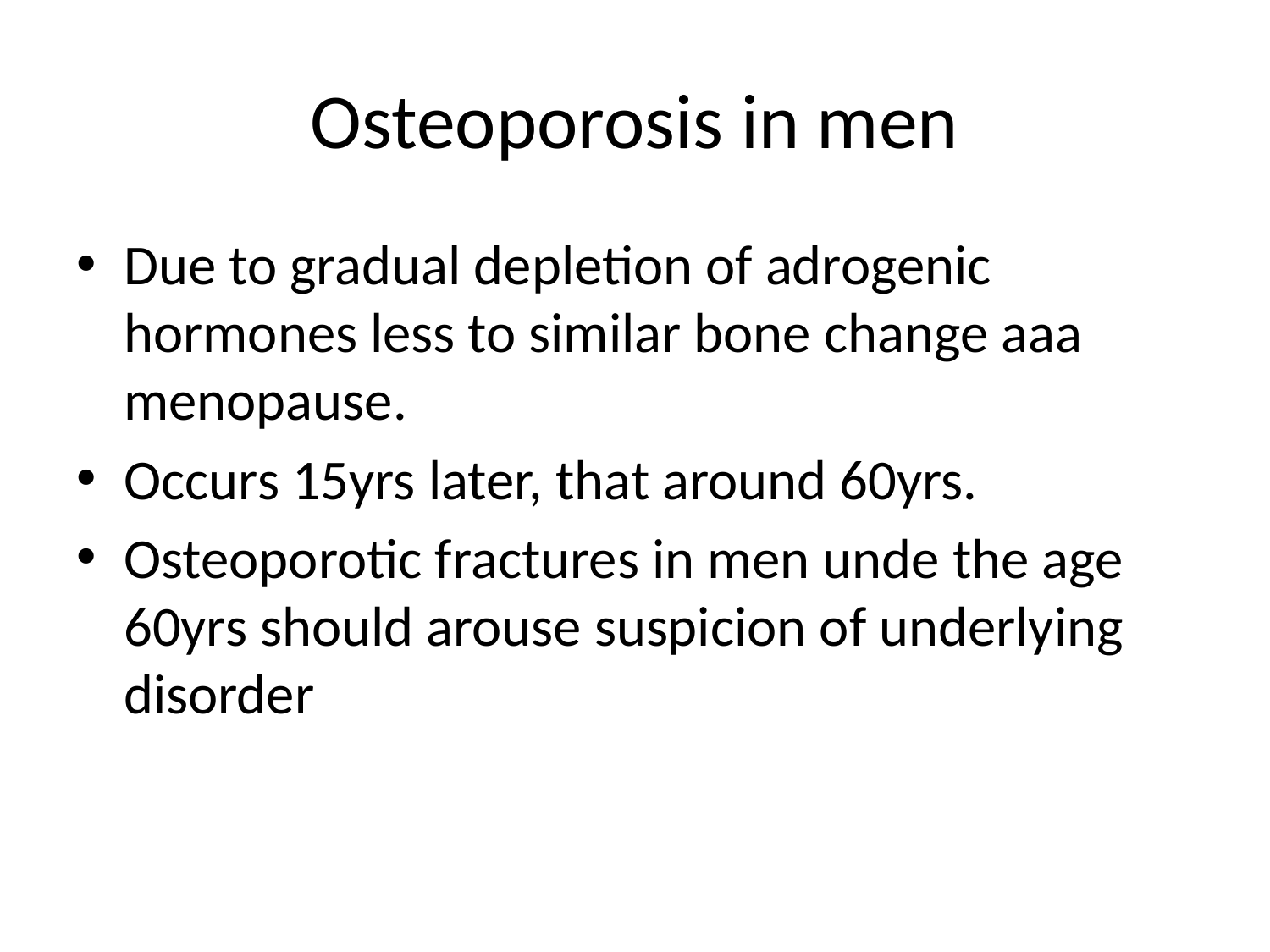

# Osteoporosis in men
Due to gradual depletion of adrogenic hormones less to similar bone change aaa menopause.
Occurs 15yrs later, that around 60yrs.
Osteoporotic fractures in men unde the age 60yrs should arouse suspicion of underlying disorder